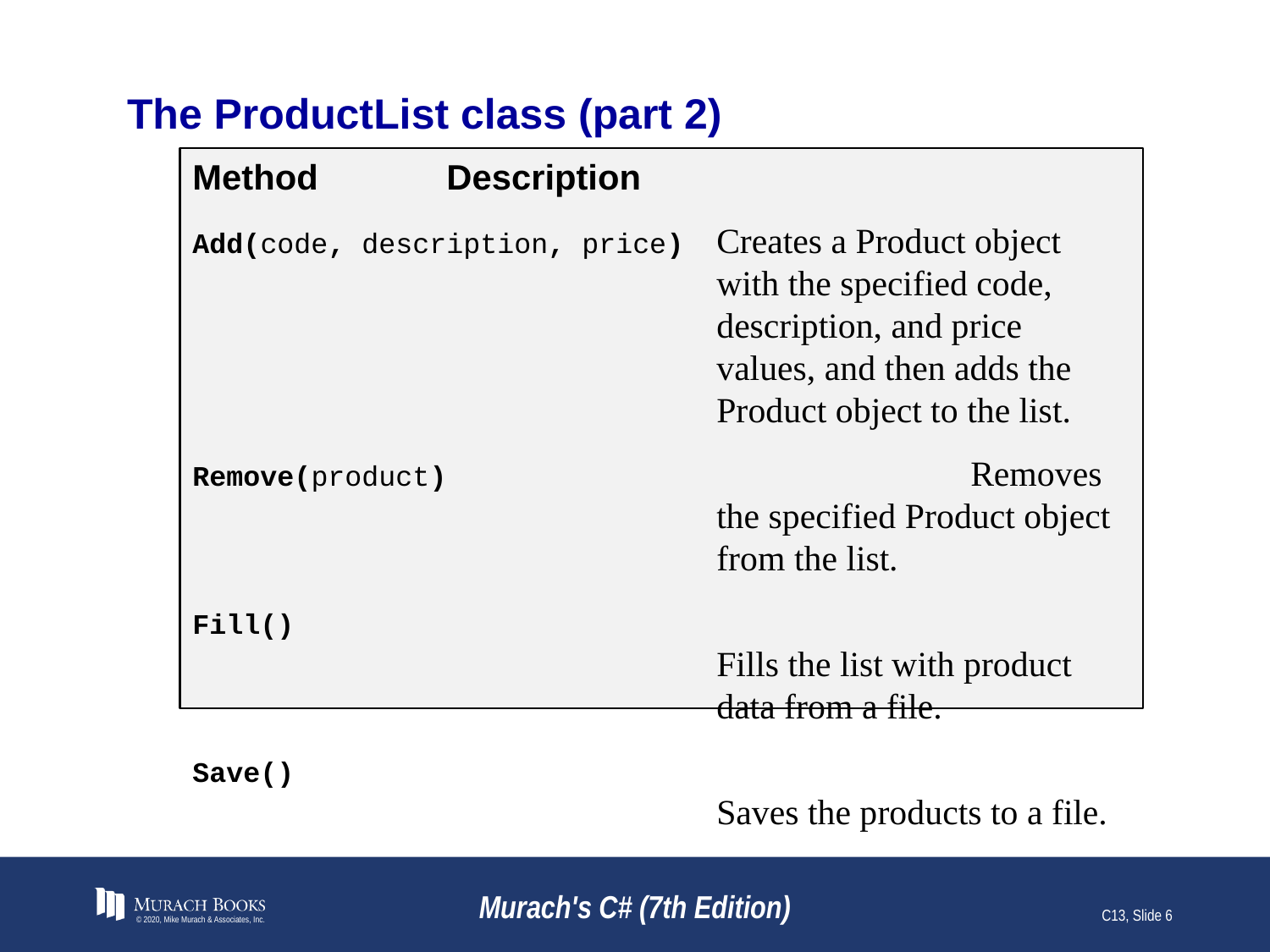

# The ProductList class (part 2)
Method		Description
Add(code, description, price)	Creates a Product object with the specified code, description, and price values, and then adds the Product object to the list.
Remove(product)			Removes the specified Product object from the list.
Fill()				Fills the list with product data from a file.
Save()				Saves the products to a file.

© 2020, Mike Murach & Associates, Inc.
Murach's C# (7th Edition)

C13, Slide 6